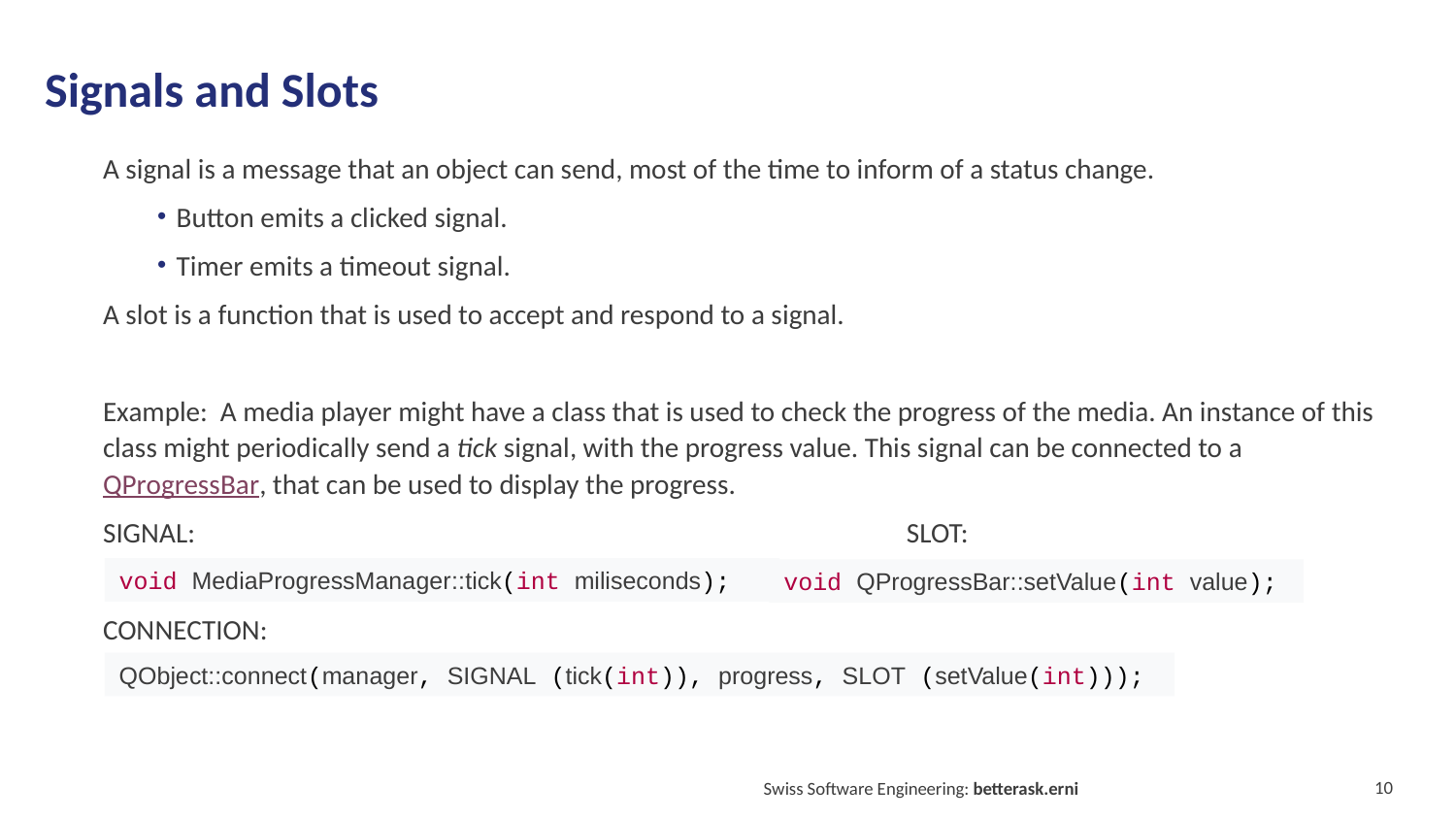

# Signals and Slots
A signal is a message that an object can send, most of the time to inform of a status change.
Button emits a clicked signal.
Timer emits a timeout signal.
A slot is a function that is used to accept and respond to a signal.

Example:  A media player might have a class that is used to check the progress of the media. An instance of this class might periodically send a tick signal, with the progress value. This signal can be connected to a QProgressBar, that can be used to display the progress.
SIGNAL:					            SLOT:

CONNECTION:

void MediaProgressManager::tick(int miliseconds);
void QProgressBar::setValue(int value);
QObject::connect(manager, SIGNAL (tick(int)), progress, SLOT (setValue(int)));
10
Swiss Software Engineering: betterask.erni